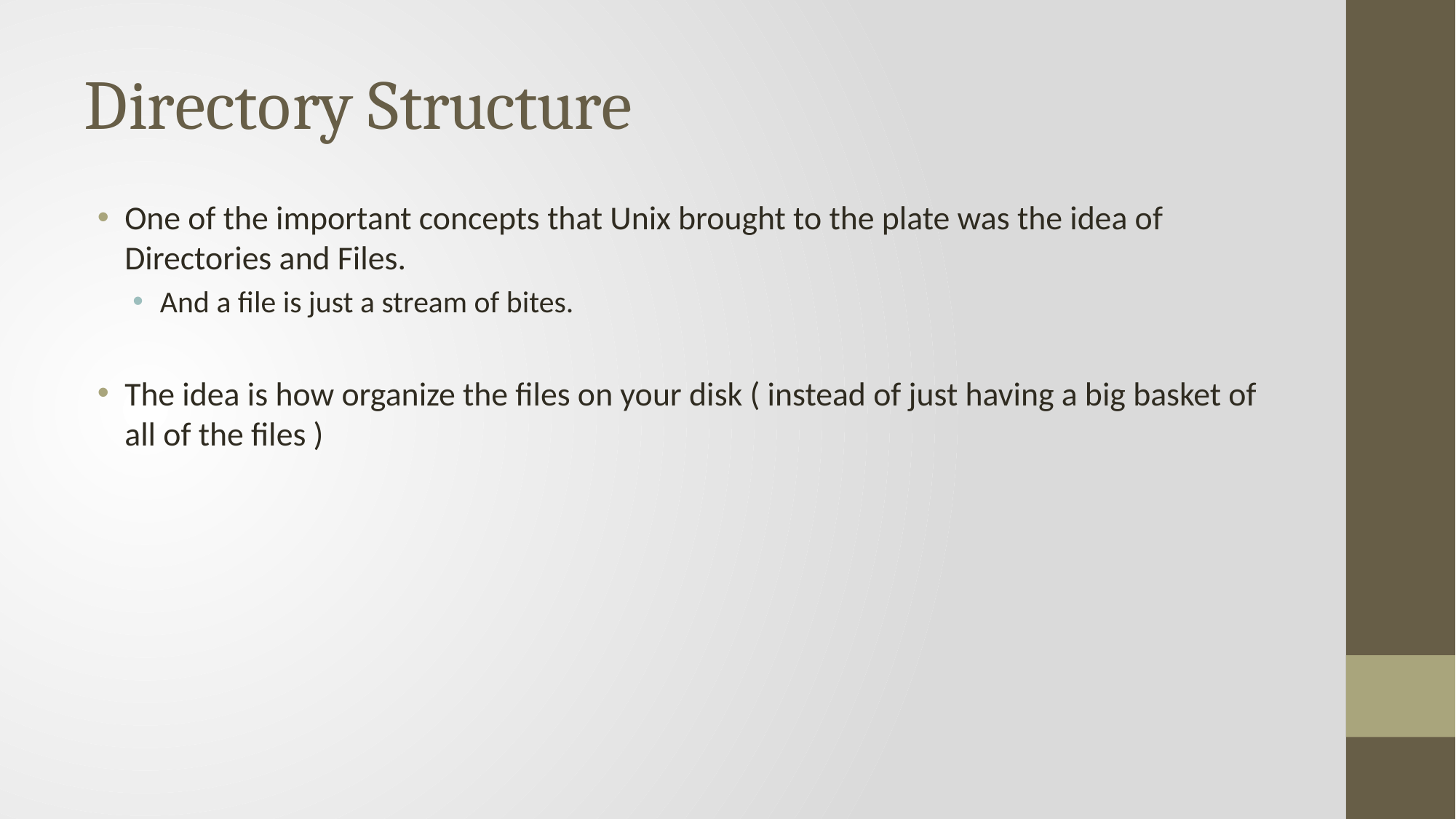

# Directory Structure
One of the important concepts that Unix brought to the plate was the idea of Directories and Files.
And a file is just a stream of bites.

The idea is how organize the files on your disk ( instead of just having a big basket of all of the files )